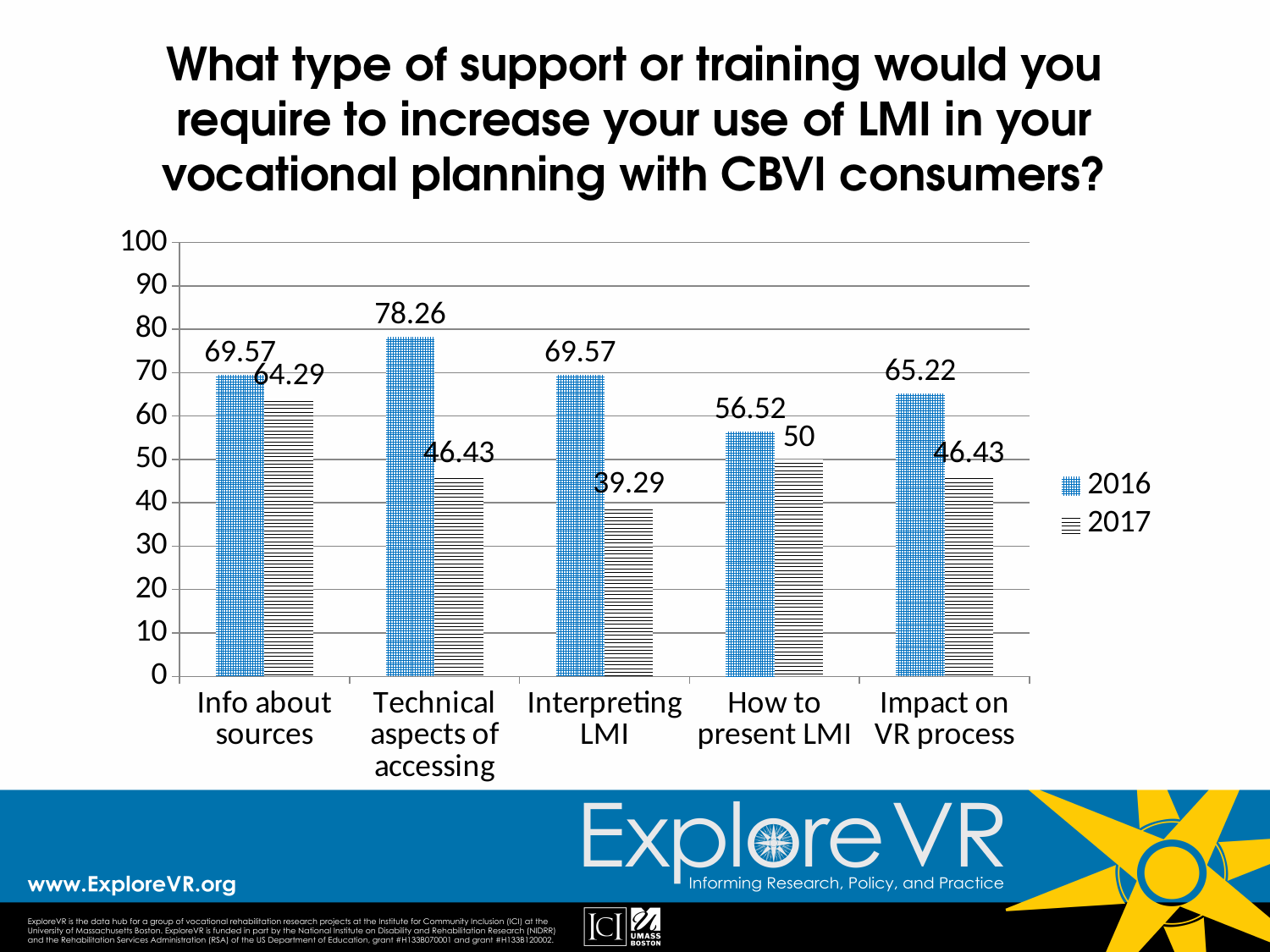

# What type of support or training would you require to increase your use of LMI in your vocational planning with CBVI consumers?

### Chart

| Category | 2016 | 2017 |
|---|---|---|
| Info about sources | 69.57 | 64.29 |
| Technical aspects of accessing | 78.26 | 46.43 |
| Interpreting LMI | 69.57 | 39.29 |
| How to present LMI | 56.52 | 50.0 |
| Impact on VR process | 65.22 | 46.43 |